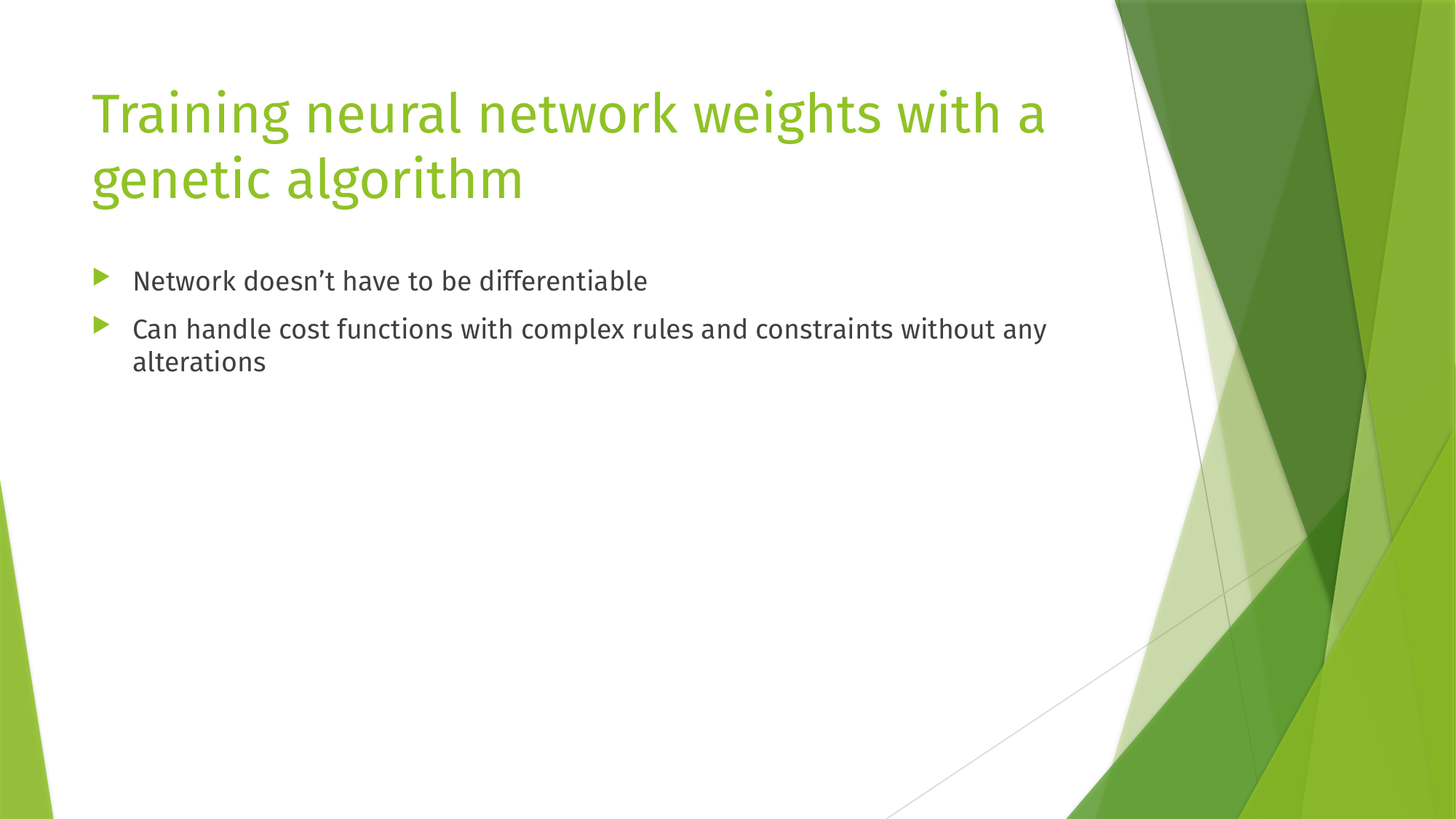

# Training neural network weights with a genetic algorithm
Network doesn’t have to be differentiable
Can handle cost functions with complex rules and constraints without any alterations